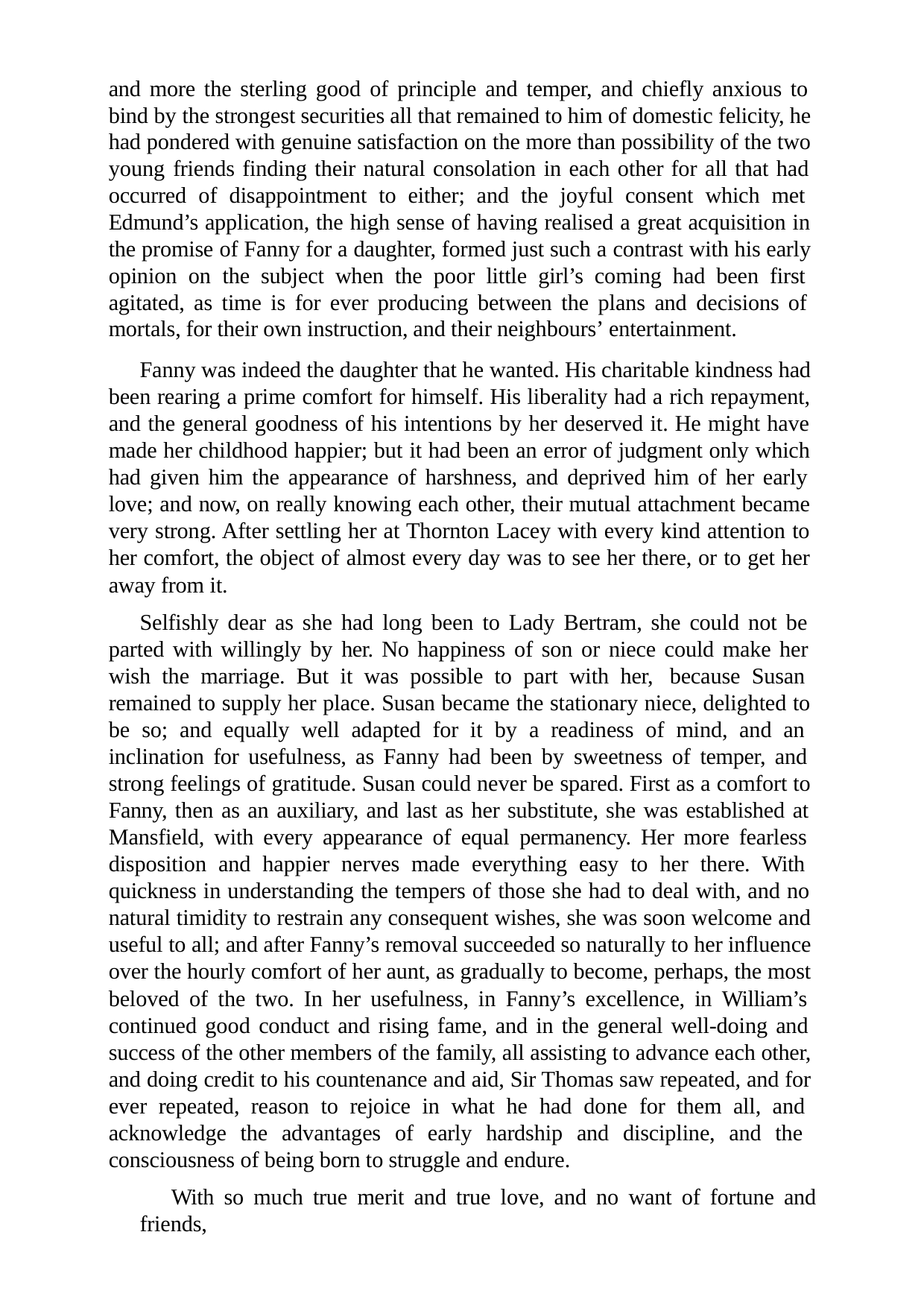

and more the sterling good of principle and temper, and chiefly anxious to  bind by the strongest securities all that remained to him of domestic felicity, he  had pondered with genuine satisfaction on the more than possibility of the two  young friends finding their natural consolation in each other for all that had  occurred of disappointment to either; and the joyful consent which met  Edmund’s application, the high sense of having realised a great acquisition in  the promise of Fanny for a daughter, formed just such a contrast with his early  opinion on the subject when the poor little girl’s coming had been first  agitated, as time is for ever producing between the plans and decisions of  mortals, for their own instruction, and their neighbours’ entertainment.
Fanny was indeed the daughter that he wanted. His charitable kindness had  been rearing a prime comfort for himself. His liberality had a rich repayment,  and the general goodness of his intentions by her deserved it. He might have  made her childhood happier; but it had been an error of judgment only which  had given him the appearance of harshness, and deprived him of her early  love; and now, on really knowing each other, their mutual attachment became  very strong. After settling her at Thornton Lacey with every kind attention to  her comfort, the object of almost every day was to see her there, or to get her  away from it.
Selfishly dear as she had long been to Lady Bertram, she could not be  parted with willingly by her. No happiness of son or niece could make her  wish the marriage. But it was possible to part with her, because Susan  remained to supply her place. Susan became the stationary niece, delighted to  be so; and equally well adapted for it by a readiness of mind, and an  inclination for usefulness, as Fanny had been by sweetness of temper, and  strong feelings of gratitude. Susan could never be spared. First as a comfort to  Fanny, then as an auxiliary, and last as her substitute, she was established at  Mansfield, with every appearance of equal permanency. Her more fearless  disposition and happier nerves made everything easy to her there. With  quickness in understanding the tempers of those she had to deal with, and no  natural timidity to restrain any consequent wishes, she was soon welcome and  useful to all; and after Fanny’s removal succeeded so naturally to her influence  over the hourly comfort of her aunt, as gradually to become, perhaps, the most  beloved of the two. In her usefulness, in Fanny’s excellence, in William’s  continued good conduct and rising fame, and in the general well-doing and  success of the other members of the family, all assisting to advance each other,  and doing credit to his countenance and aid, Sir Thomas saw repeated, and for  ever repeated, reason to rejoice in what he had done for them all, and  acknowledge the advantages of early hardship and discipline, and the  consciousness of being born to struggle and endure.
With so much true merit and true love, and no want of fortune and friends,